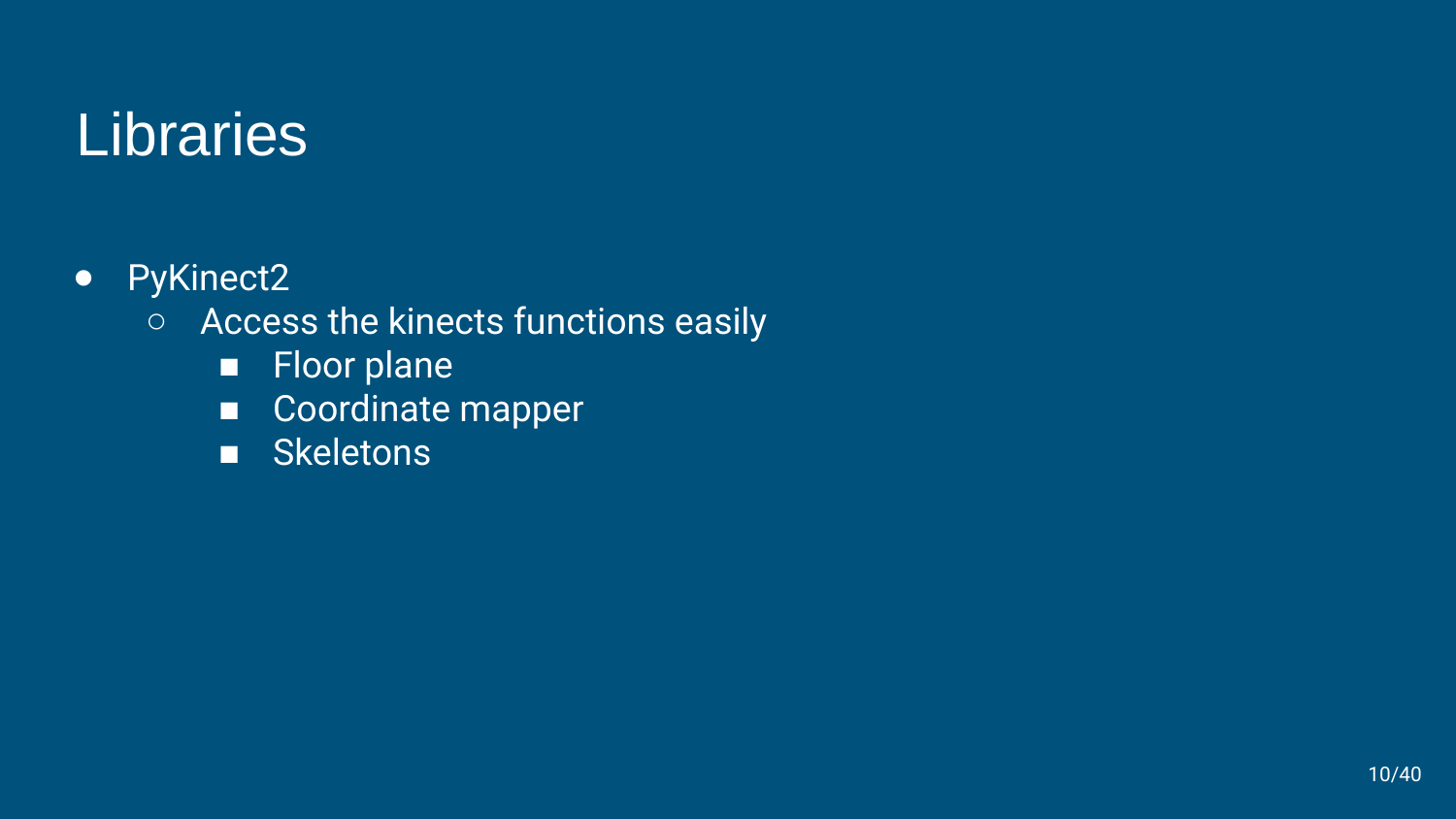

# Libraries
PyKinect2
Access the kinects functions easily
Floor plane
Coordinate mapper
Skeletons
10/40